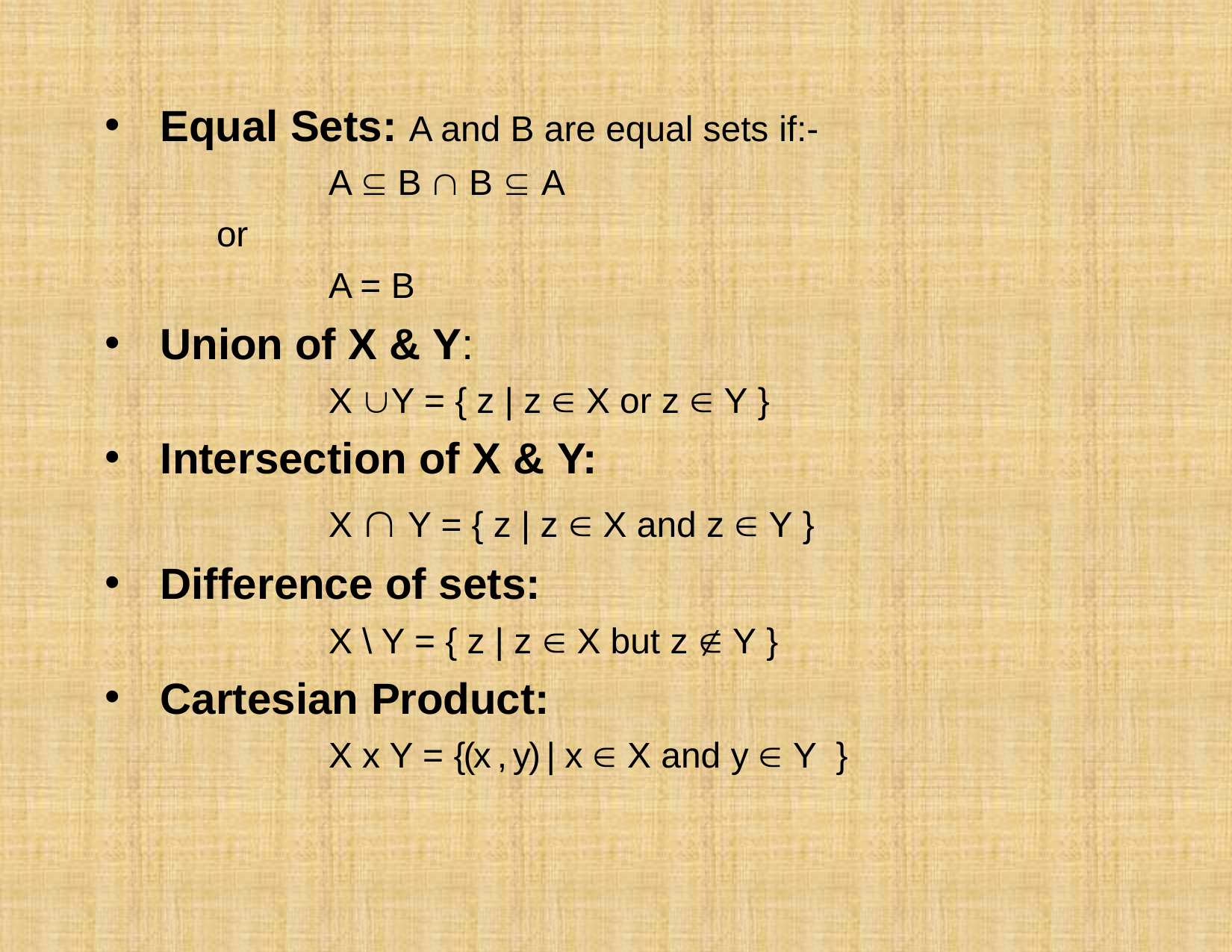

# Equal Sets: A and B are equal sets if:-
A ⊆ B ∩ B ⊆ A
or
A = B
Union of X & Y:
X ∪Y = { z | z ∈ X or z ∈ Y }
Intersection of X & Y:
X ∩ Y = { z | z ∈ X and z ∈ Y }
Difference of sets:
X \ Y = { z | z ∈ X but z ∉ Y }
Cartesian Product:
X x Y = {(x , y) | x ∈ X and y ∈ Y  }